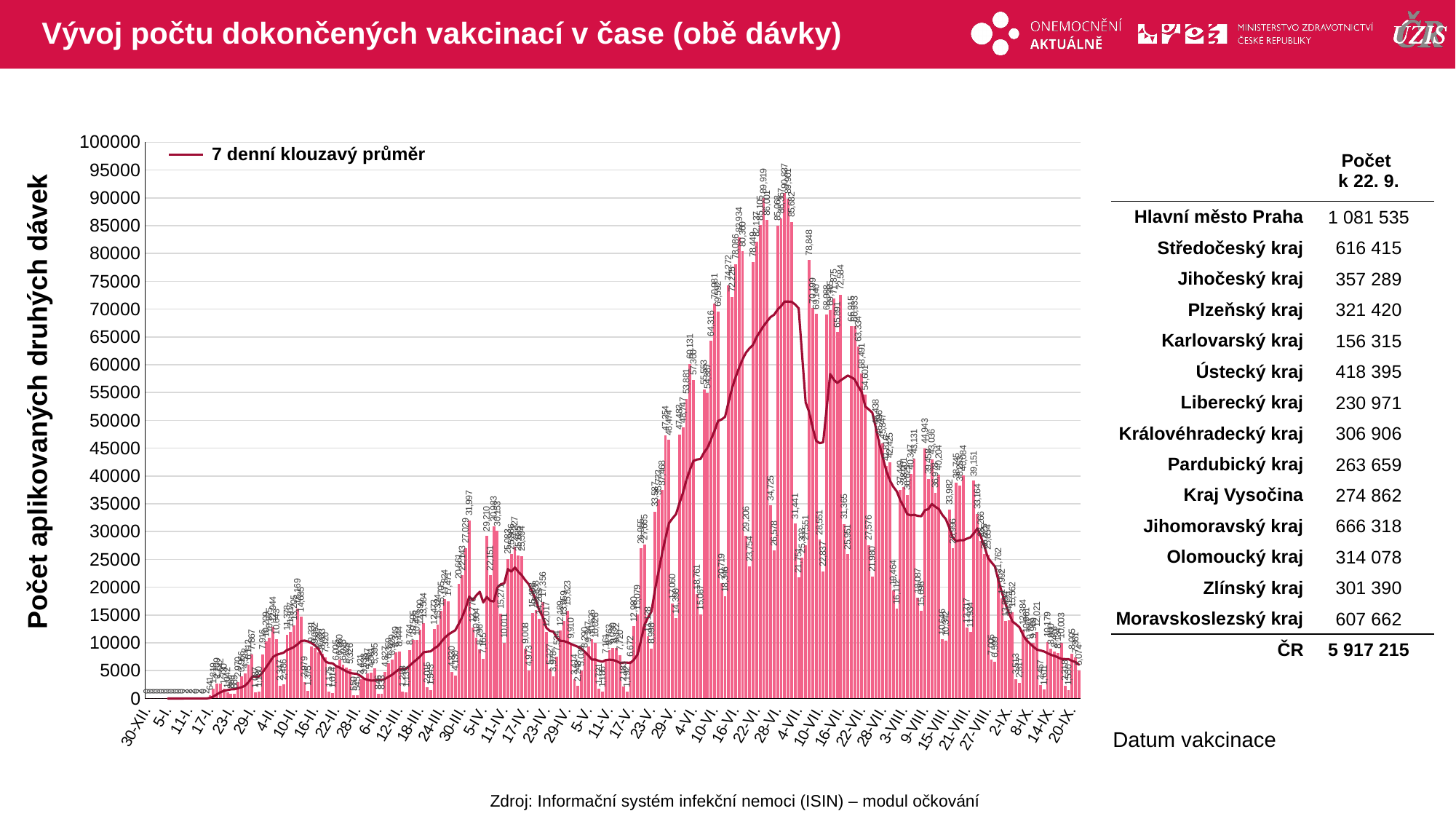

# Vývoj počtu dokončených vakcinací v čase (obě dávky)

### Chart

| Category | dokončené očkování |
|---|---|
| 30-XII. | 0.0 |
| 31-XII. | 0.0 |
| 1-I. | 0.0 |
| 2-I. | 0.0 |
| 3-I. | 0.0 |
| 4-I. | 0.0 |
| 5-I. | 0.0 |
| 6-I. | 0.0 |
| 7-I. | 0.0 |
| 8-I. | 0.0 |
| 9-I. | 0.0 |
| 10-I. | 2.0 |
| 11-I. | 2.0 |
| 12-I. | 2.0 |
| 13-I. | 0.0 |
| 14-I. | 2.0 |
| 15-I. | 0.0 |
| 16-I. | 2.0 |
| 17-I. | 641.0 |
| 18-I. | 1819.0 |
| 19-I. | 2709.0 |
| 20-I. | 2642.0 |
| 21-I. | 1730.0 |
| 22-I. | 1042.0 |
| 23-I. | 869.0 |
| 24-I. | 869.0 |
| 25-I. | 2970.0 |
| 26-I. | 3966.0 |
| 27-I. | 4518.0 |
| 28-I. | 6112.0 |
| 29-I. | 7867.0 |
| 30-I. | 1087.0 |
| 31-I. | 1180.0 |
| 1-II. | 7916.0 |
| 2-II. | 10209.0 |
| 3-II. | 10975.0 |
| 4-II. | 12944.0 |
| 5-II. | 10643.0 |
| 6-II. | 2347.0 |
| 7-II. | 2486.0 |
| 8-II. | 11378.0 |
| 9-II. | 11917.0 |
| 10-II. | 13205.0 |
| 11-II. | 16169.0 |
| 12-II. | 14685.0 |
| 13-II. | 2979.0 |
| 14-II. | 1375.0 |
| 15-II. | 9331.0 |
| 16-II. | 9052.0 |
| 17-II. | 8287.0 |
| 18-II. | 8033.0 |
| 19-II. | 7320.0 |
| 20-II. | 1175.0 |
| 21-II. | 1014.0 |
| 22-II. | 6005.0 |
| 23-II. | 6960.0 |
| 24-II. | 6016.0 |
| 25-II. | 5529.0 |
| 26-II. | 5326.0 |
| 27-II. | 550.0 |
| 28-II. | 545.0 |
| 1-III. | 3421.0 |
| 2-III. | 3533.0 |
| 3-III. | 4487.0 |
| 4-III. | 4661.0 |
| 5-III. | 5395.0 |
| 6-III. | 846.0 |
| 7-III. | 833.0 |
| 8-III. | 4827.0 |
| 9-III. | 6359.0 |
| 10-III. | 6929.0 |
| 11-III. | 8349.0 |
| 12-III. | 8444.0 |
| 13-III. | 1288.0 |
| 14-III. | 1135.0 |
| 15-III. | 8764.0 |
| 16-III. | 10505.0 |
| 17-III. | 10478.0 |
| 18-III. | 12390.0 |
| 19-III. | 13584.0 |
| 20-III. | 2015.0 |
| 21-III. | 1543.0 |
| 22-III. | 12473.0 |
| 23-III. | 13324.0 |
| 24-III. | 15705.0 |
| 25-III. | 17824.0 |
| 26-III. | 17471.0 |
| 27-III. | 4830.0 |
| 28-III. | 4130.0 |
| 29-III. | 20661.0 |
| 30-III. | 22143.0 |
| 31-III. | 27029.0 |
| 1-IV. | 31997.0 |
| 2-IV. | 12776.0 |
| 3-IV. | 10904.0 |
| 4-IV. | 8796.0 |
| 5-IV. | 7165.0 |
| 6-IV. | 29210.0 |
| 7-IV. | 22151.0 |
| 8-IV. | 30983.0 |
| 9-IV. | 30153.0 |
| 10-IV. | 15271.0 |
| 11-IV. | 10011.0 |
| 12-IV. | 25083.0 |
| 13-IV. | 25966.0 |
| 14-IV. | 27327.0 |
| 15-IV. | 25685.0 |
| 16-IV. | 25594.0 |
| 17-IV. | 9008.0 |
| 18-IV. | 4973.0 |
| 19-IV. | 15408.0 |
| 20-IV. | 15838.0 |
| 21-IV. | 14265.0 |
| 22-IV. | 17356.0 |
| 23-IV. | 12017.0 |
| 24-IV. | 5227.0 |
| 25-IV. | 3978.0 |
| 26-IV. | 7534.0 |
| 27-IV. | 12189.0 |
| 28-IV. | 13959.0 |
| 29-IV. | 15823.0 |
| 30-IV. | 9910.0 |
| 1-V. | 3414.0 |
| 2-V. | 2248.0 |
| 3-V. | 5039.0 |
| 4-V. | 8290.0 |
| 5-V. | 9347.0 |
| 6-V. | 10626.0 |
| 7-V. | 10026.0 |
| 8-V. | 1721.0 |
| 9-V. | 1186.0 |
| 10-V. | 7161.0 |
| 11-V. | 8763.0 |
| 12-V. | 9030.0 |
| 13-V. | 9122.0 |
| 14-V. | 7720.0 |
| 15-V. | 2183.0 |
| 16-V. | 1192.0 |
| 17-V. | 6672.0 |
| 18-V. | 12980.0 |
| 19-V. | 15079.0 |
| 20-V. | 26955.0 |
| 21-V. | 27665.0 |
| 22-V. | 11128.0 |
| 23-V. | 8998.0 |
| 24-V. | 33587.0 |
| 25-V. | 35732.0 |
| 26-V. | 37468.0 |
| 27-V. | 47254.0 |
| 28-V. | 46474.0 |
| 29-V. | 17060.0 |
| 30-V. | 14398.0 |
| 31-V. | 47483.0 |
| 1-VI. | 48747.0 |
| 2-VI. | 53881.0 |
| 3-VI. | 60131.0 |
| 4-VI. | 57300.0 |
| 5-VI. | 18761.0 |
| 6-VI. | 15087.0 |
| 7-VI. | 55553.0 |
| 8-VI. | 54887.0 |
| 9-VI. | 64316.0 |
| 10-VI. | 70981.0 |
| 11-VI. | 69592.0 |
| 12-VI. | 20719.0 |
| 13-VI. | 18346.0 |
| 14-VI. | 74272.0 |
| 15-VI. | 72225.0 |
| 16-VI. | 78086.0 |
| 17-VI. | 82934.0 |
| 18-VI. | 80360.0 |
| 19-VI. | 29206.0 |
| 20-VI. | 23754.0 |
| 21-VI. | 78449.0 |
| 22-VI. | 82137.0 |
| 23-VI. | 85105.0 |
| 24-VI. | 89919.0 |
| 25-VI. | 86001.0 |
| 26-VI. | 34725.0 |
| 27-VI. | 26578.0 |
| 28-VI. | 85068.0 |
| 29-VI. | 86367.0 |
| 30-VI. | 90837.0 |
| 1-VII. | 89901.0 |
| 2-VII. | 85682.0 |
| 3-VII. | 31441.0 |
| 4-VII. | 21751.0 |
| 5-VII. | 25303.0 |
| 6-VII. | 27551.0 |
| 7-VII. | 78848.0 |
| 8-VII. | 70199.0 |
| 9-VII. | 69140.0 |
| 10-VII. | 28551.0 |
| 11-VII. | 22837.0 |
| 12-VII. | 68988.0 |
| 13-VII. | 69765.0 |
| 14-VII. | 71875.0 |
| 15-VII. | 65891.0 |
| 16-VII. | 72584.0 |
| 17-VII. | 31365.0 |
| 18-VII. | 25951.0 |
| 19-VII. | 66915.0 |
| 20-VII. | 66933.0 |
| 21-VII. | 63334.0 |
| 22-VII. | 58491.0 |
| 23-VII. | 54601.0 |
| 24-VII. | 27576.0 |
| 25-VII. | 21980.0 |
| 26-VII. | 48438.0 |
| 27-VII. | 46496.0 |
| 28-VII. | 45847.0 |
| 29-VII. | 41816.0 |
| 30-VII. | 42425.0 |
| 31-VII. | 19464.0 |
| 1-VIII. | 16112.0 |
| 2-VIII. | 37449.0 |
| 3-VIII. | 38001.0 |
| 4-VIII. | 36625.0 |
| 5-VIII. | 40347.0 |
| 6-VIII. | 43131.0 |
| 7-VIII. | 18087.0 |
| 8-VIII. | 15698.0 |
| 9-VIII. | 44943.0 |
| 10-VIII. | 39458.0 |
| 11-VIII. | 43036.0 |
| 12-VIII. | 36978.0 |
| 13-VIII. | 40204.0 |
| 14-VIII. | 10646.0 |
| 15-VIII. | 10342.0 |
| 16-VIII. | 33982.0 |
| 17-VIII. | 26996.0 |
| 18-VIII. | 38745.0 |
| 19-VIII. | 38253.0 |
| 20-VIII. | 40084.0 |
| 21-VIII. | 12717.0 |
| 22-VIII. | 11934.0 |
| 23-VIII. | 39151.0 |
| 24-VIII. | 33164.0 |
| 25-VIII. | 28266.0 |
| 26-VIII. | 26025.0 |
| 27-VIII. | 25854.0 |
| 28-VIII. | 7005.0 |
| 29-VIII. | 6599.0 |
| 30-VIII. | 21762.0 |
| 31-VIII. | 17992.0 |
| 1-IX. | 13894.0 |
| 2-IX. | 14121.0 |
| 3-IX. | 15562.0 |
| 4-IX. | 3513.0 |
| 5-IX. | 2817.0 |
| 6-IX. | 12384.0 |
| 7-IX. | 10961.0 |
| 8-IX. | 9780.0 |
| 9-IX. | 9969.0 |
| 10-IX. | 12021.0 |
| 11-IX. | 2457.0 |
| 12-IX. | 1611.0 |
| 13-IX. | 10179.0 |
| 14-IX. | 8900.0 |
| 15-IX. | 8416.0 |
| 16-IX. | 8134.0 |
| 17-IX. | 10003.0 |
| 18-IX. | 2318.0 |
| 19-IX. | 1550.0 |
| 20-IX. | 8005.0 |
| 21-IX. | 7361.0 |
| 22-IX. | 5074.0 |
|  | Počet k 22. 9. |
| --- | --- |
| Hlavní město Praha | 1 081 535 |
| Středočeský kraj | 616 415 |
| Jihočeský kraj | 357 289 |
| Plzeňský kraj | 321 420 |
| Karlovarský kraj | 156 315 |
| Ústecký kraj | 418 395 |
| Liberecký kraj | 230 971 |
| Královéhradecký kraj | 306 906 |
| Pardubický kraj | 263 659 |
| Kraj Vysočina | 274 862 |
| Jihomoravský kraj | 666 318 |
| Olomoucký kraj | 314 078 |
| Zlínský kraj | 301 390 |
| Moravskoslezský kraj | 607 662 |
| ČR | 5 917 215 |
7 denní klouzavý průměr
Počet aplikovaných druhých dávek
Datum vakcinace
Zdroj: Informační systém infekční nemoci (ISIN) – modul očkování